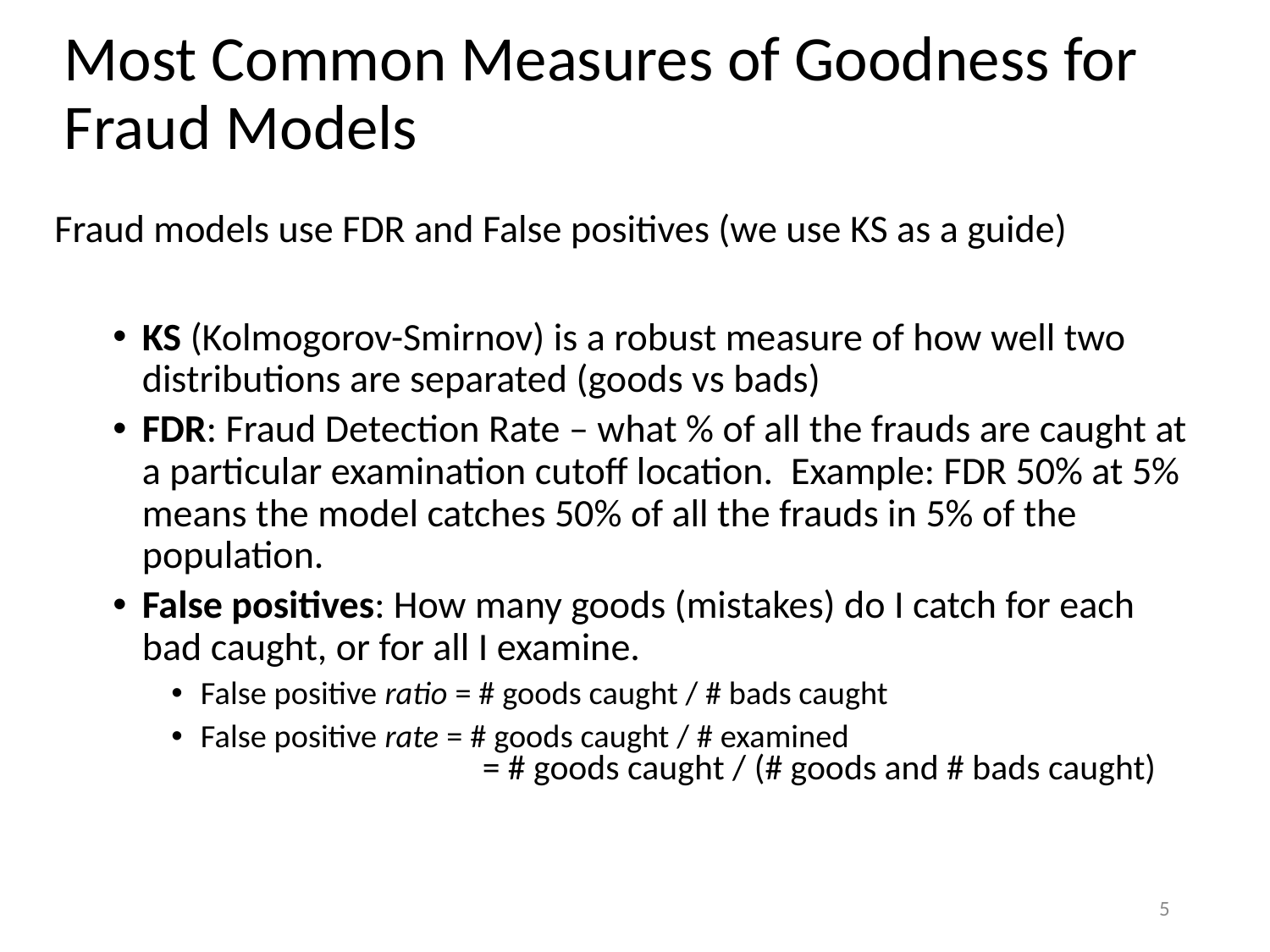

# Most Common Measures of Goodness for Fraud Models

Fraud models use FDR and False positives (we use KS as a guide)

KS (Kolmogorov-Smirnov) is a robust measure of how well two distributions are separated (goods vs bads)
FDR: Fraud Detection Rate – what % of all the frauds are caught at a particular examination cutoff location.  Example: FDR 50% at 5% means the model catches 50% of all the frauds in 5% of the population.
False positives: How many goods (mistakes) do I catch for each bad caught, or for all I examine.
False positive ratio = # goods caught / # bads caught
False positive rate = # goods caught / # examined

= # goods caught / (# goods and # bads caught)

5